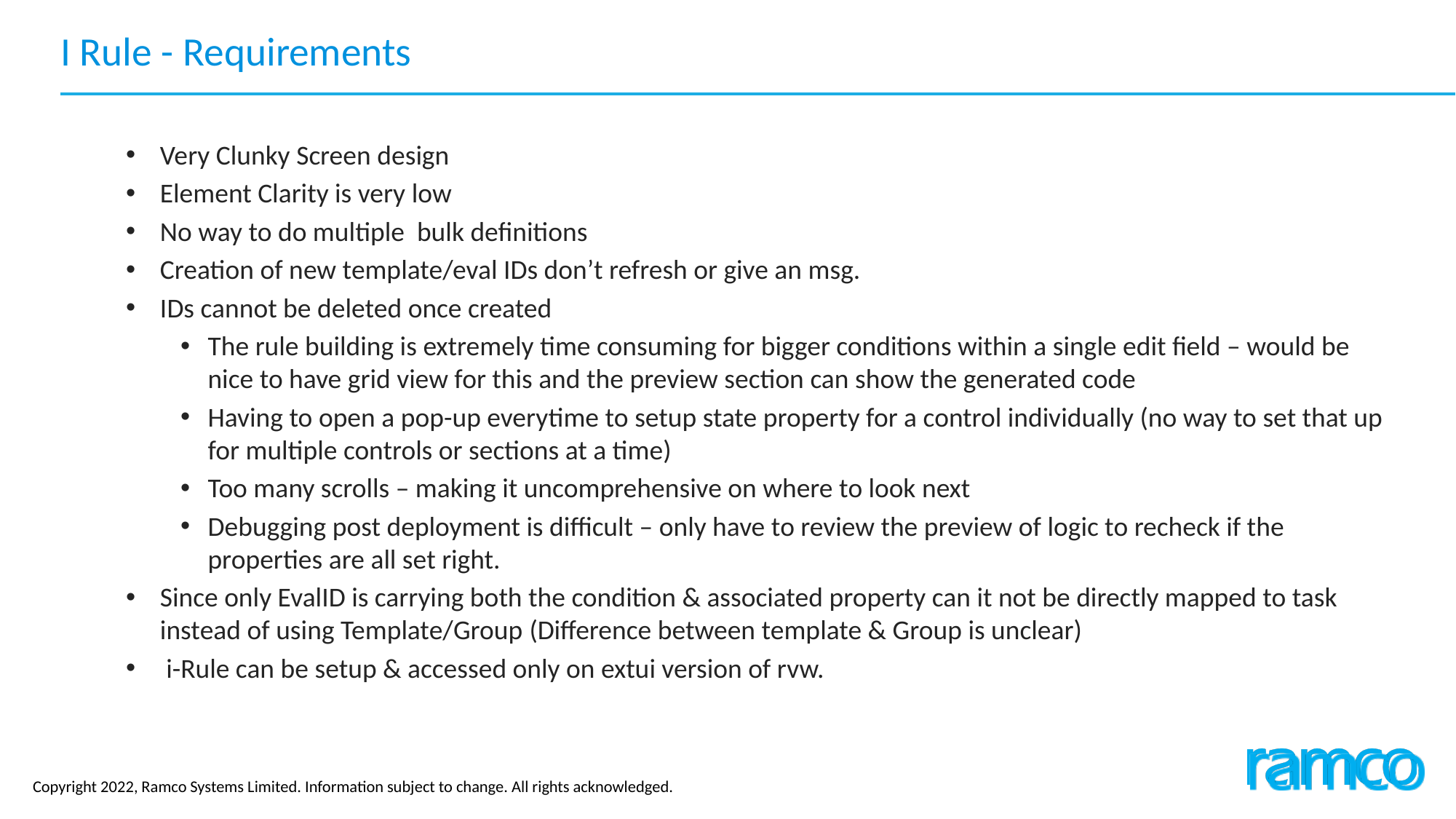

I Rule - Requirements

Very Clunky Screen design
Element Clarity is very low
No way to do multiple  bulk definitions
Creation of new template/eval IDs don’t refresh or give an msg.
IDs cannot be deleted once created
The rule building is extremely time consuming for bigger conditions within a single edit field – would be nice to have grid view for this and the preview section can show the generated code
Having to open a pop-up everytime to setup state property for a control individually (no way to set that up for multiple controls or sections at a time)
Too many scrolls – making it uncomprehensive on where to look next
Debugging post deployment is difficult – only have to review the preview of logic to recheck if the properties are all set right.
Since only EvalID is carrying both the condition & associated property can it not be directly mapped to task instead of using Template/Group (Difference between template & Group is unclear)
 i-Rule can be setup & accessed only on extui version of rvw.